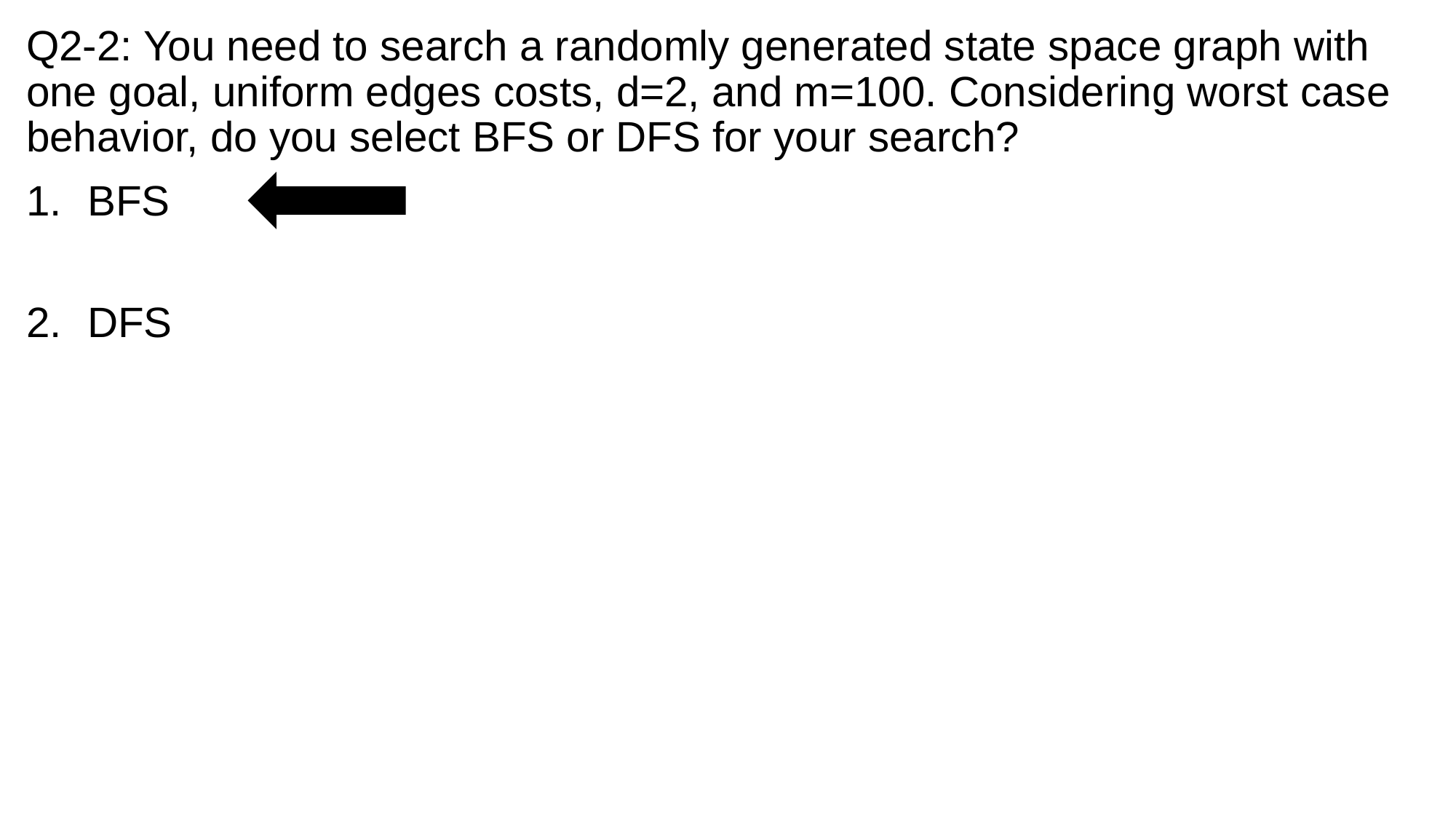

# Q2-2: You need to search a randomly generated state space graph with one goal, uniform edges costs, d=2, and m=100. Considering worst case behavior, do you select BFS or DFS for your search?
BFS

DFS